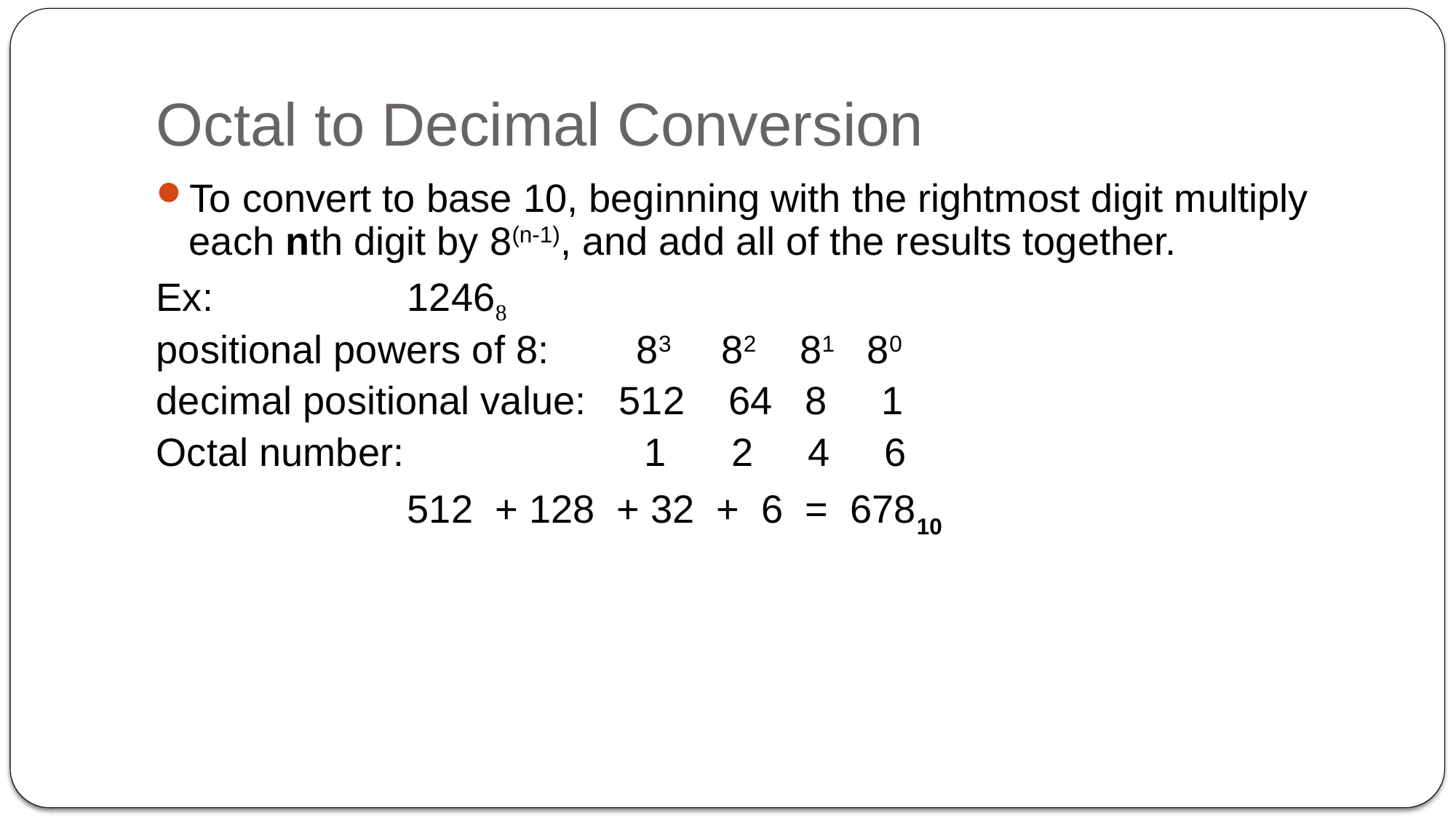

# Octal to Decimal Conversion
To convert to base 10, beginning with the rightmost digit multiply each nth digit by 8(n-1), and add all of the results together.
Ex: 		12468
positional powers of 8:        83     82    81   80
decimal positional value:   512    64   8     1
Octal number:                      1      2     4     6
			512  + 128  + 32  +  6  =  67810